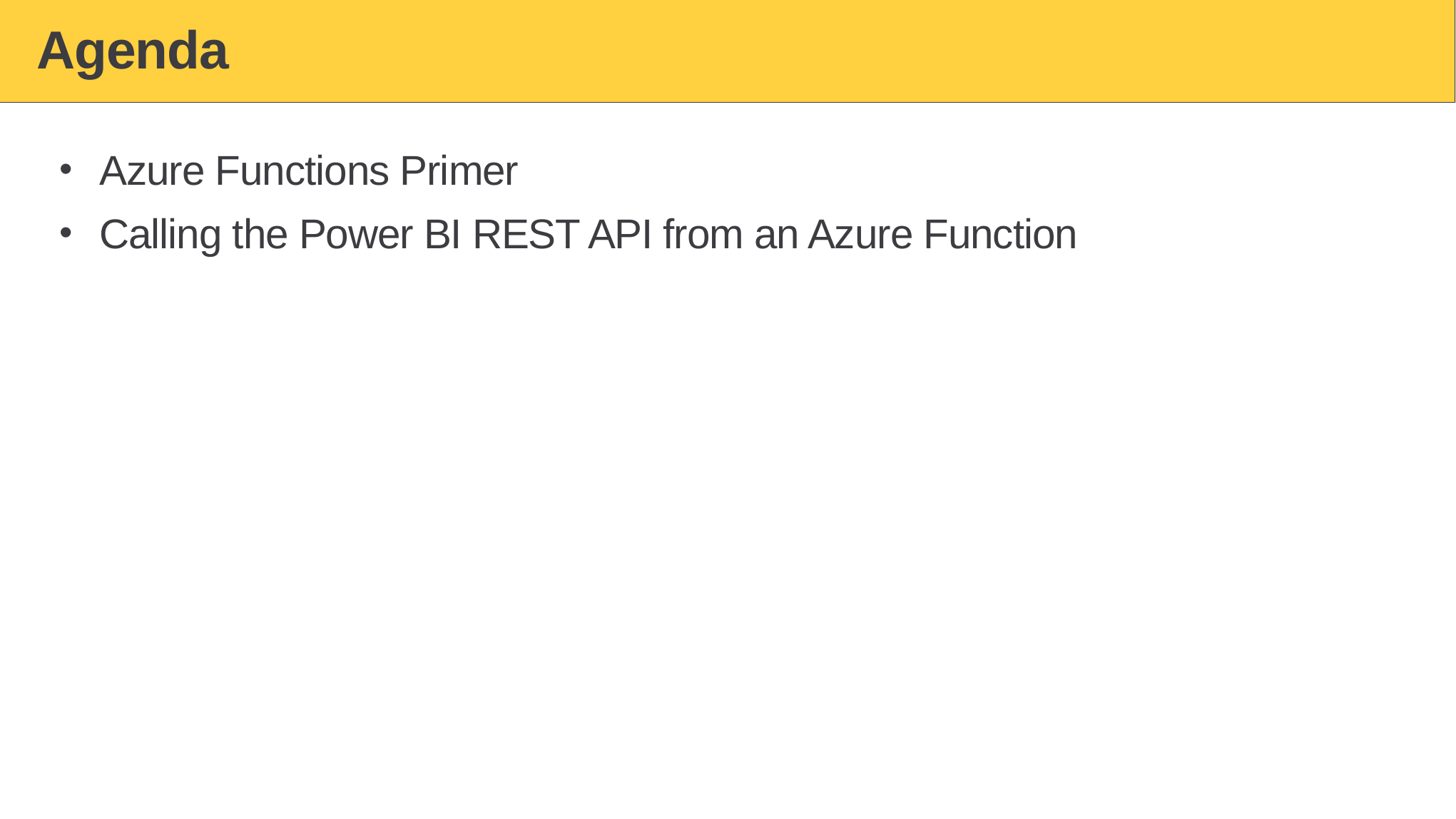

# Agenda
Azure Functions Primer
Calling the Power BI REST API from an Azure Function